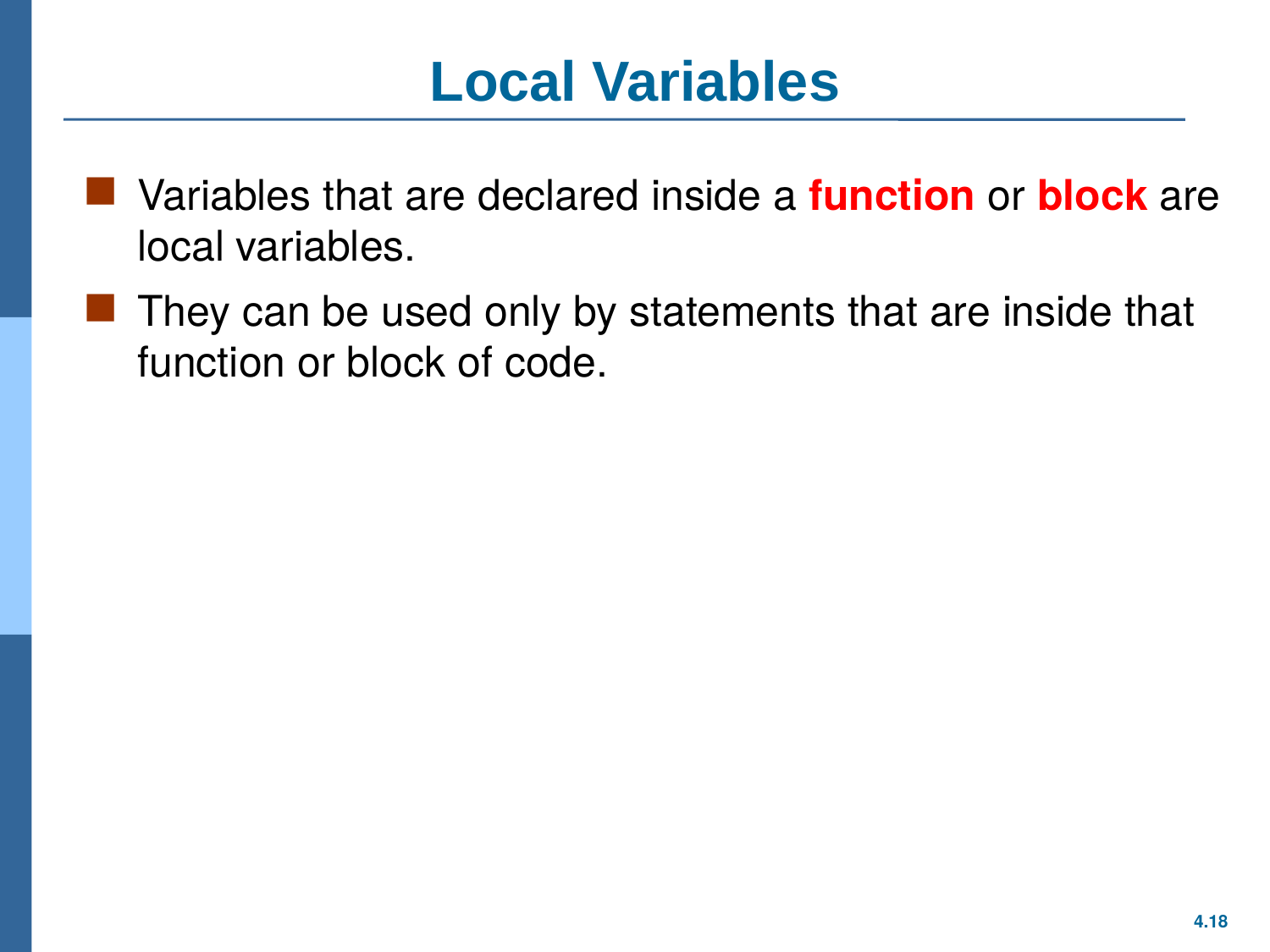

# Local Variables
Variables that are declared inside a function or block are local variables.
They can be used only by statements that are inside that function or block of code.